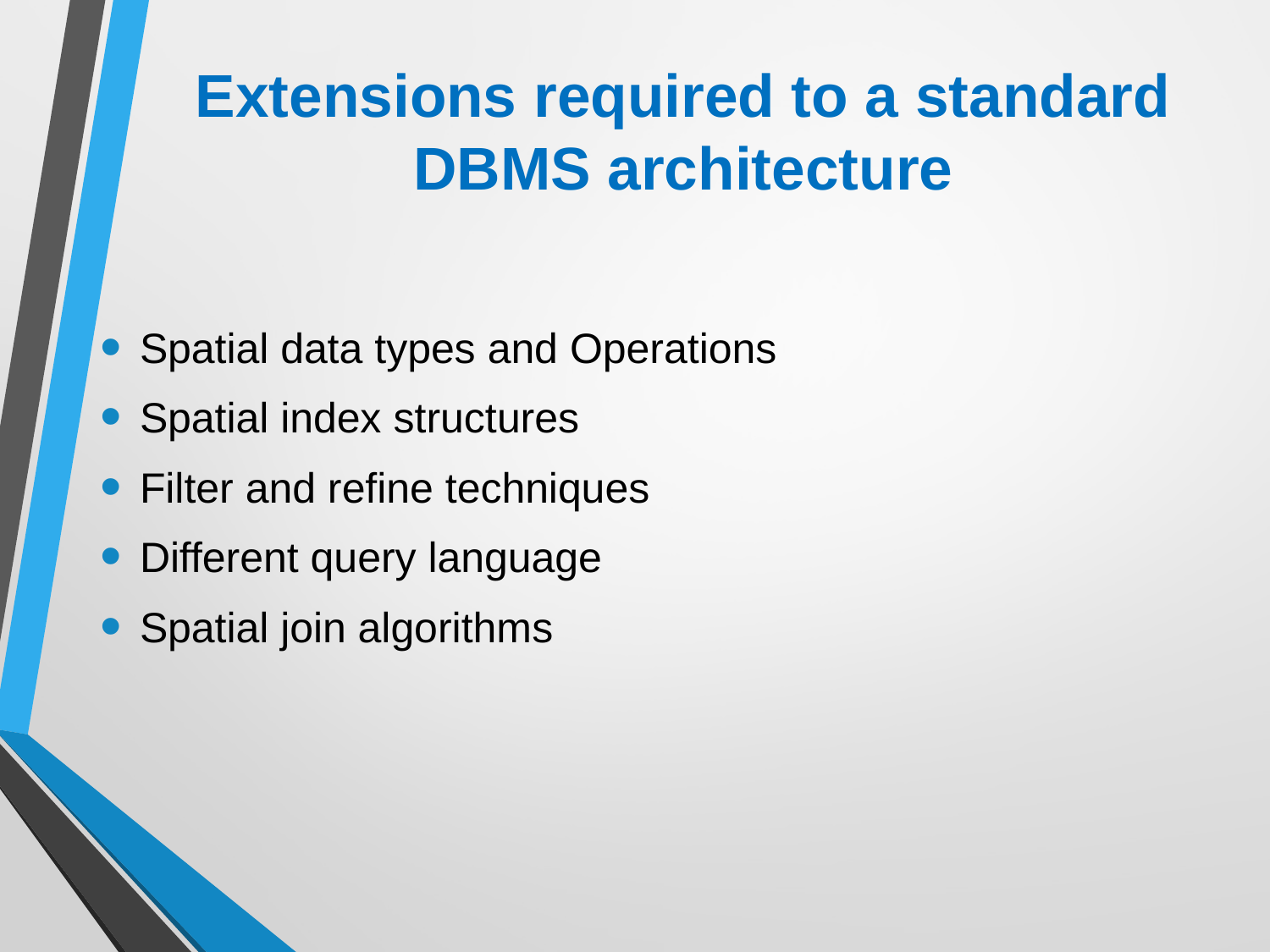

# Extensions required to a standard DBMS architecture
Spatial data types and Operations
Spatial index structures
Filter and refine techniques
Different query language
Spatial join algorithms